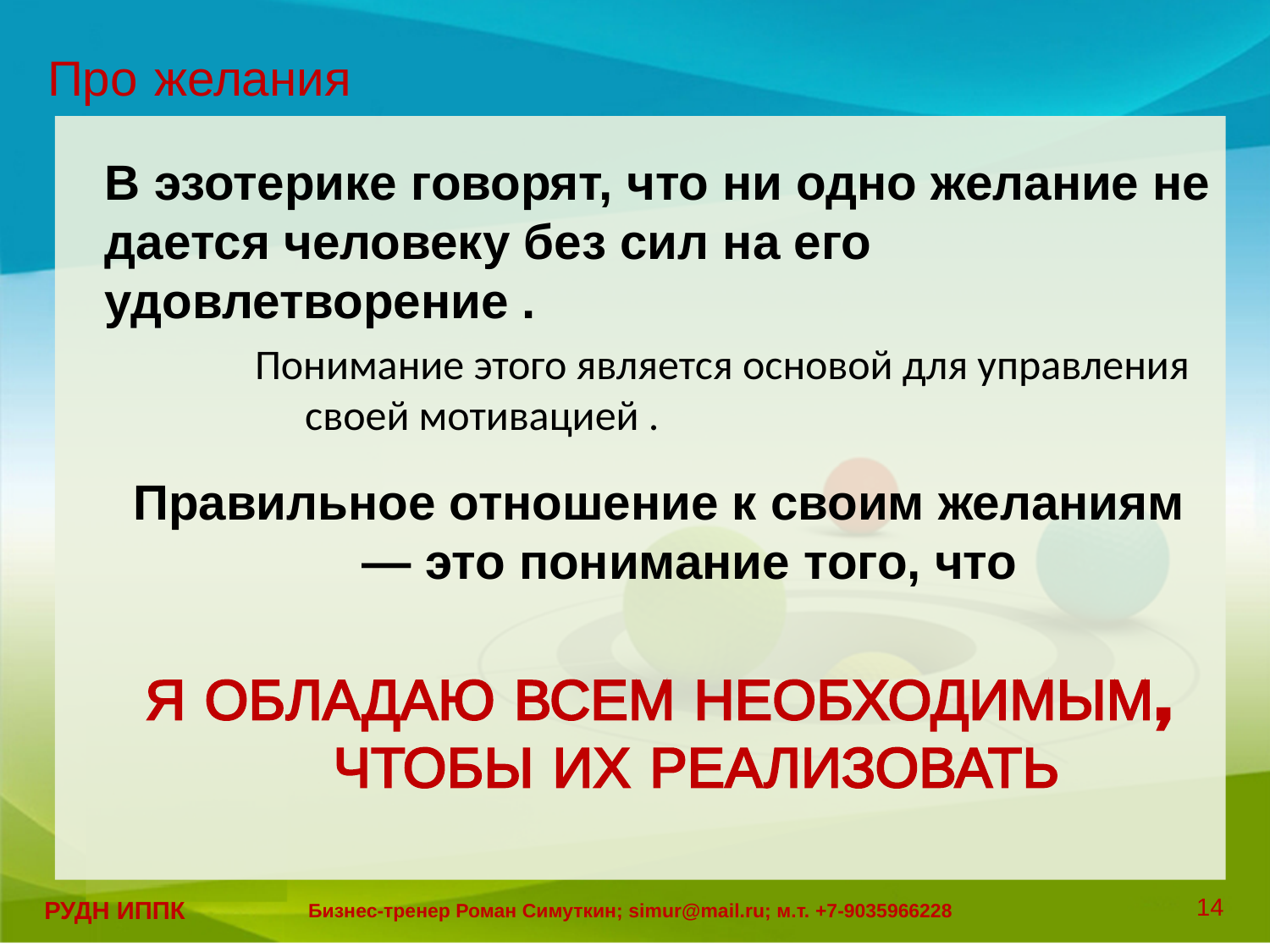

# Про желания
В эзотерике говорят, что ни одно желание не дается человеку без сил на его удовлетворение .
Понимание этого является основой для управления своей мотивацией .
Правильное отношение к своим желаниям ― это понимание того, что
Я ОБЛАДАЮ ВСЕМ НЕОБХОДИМЫМ, ЧТОБЫ ИХ РЕАЛИЗОВАТЬ
14
РУДН ИППК
Бизнес-тренер Роман Симуткин; simur@mail.ru; м.т. +7-9035966228